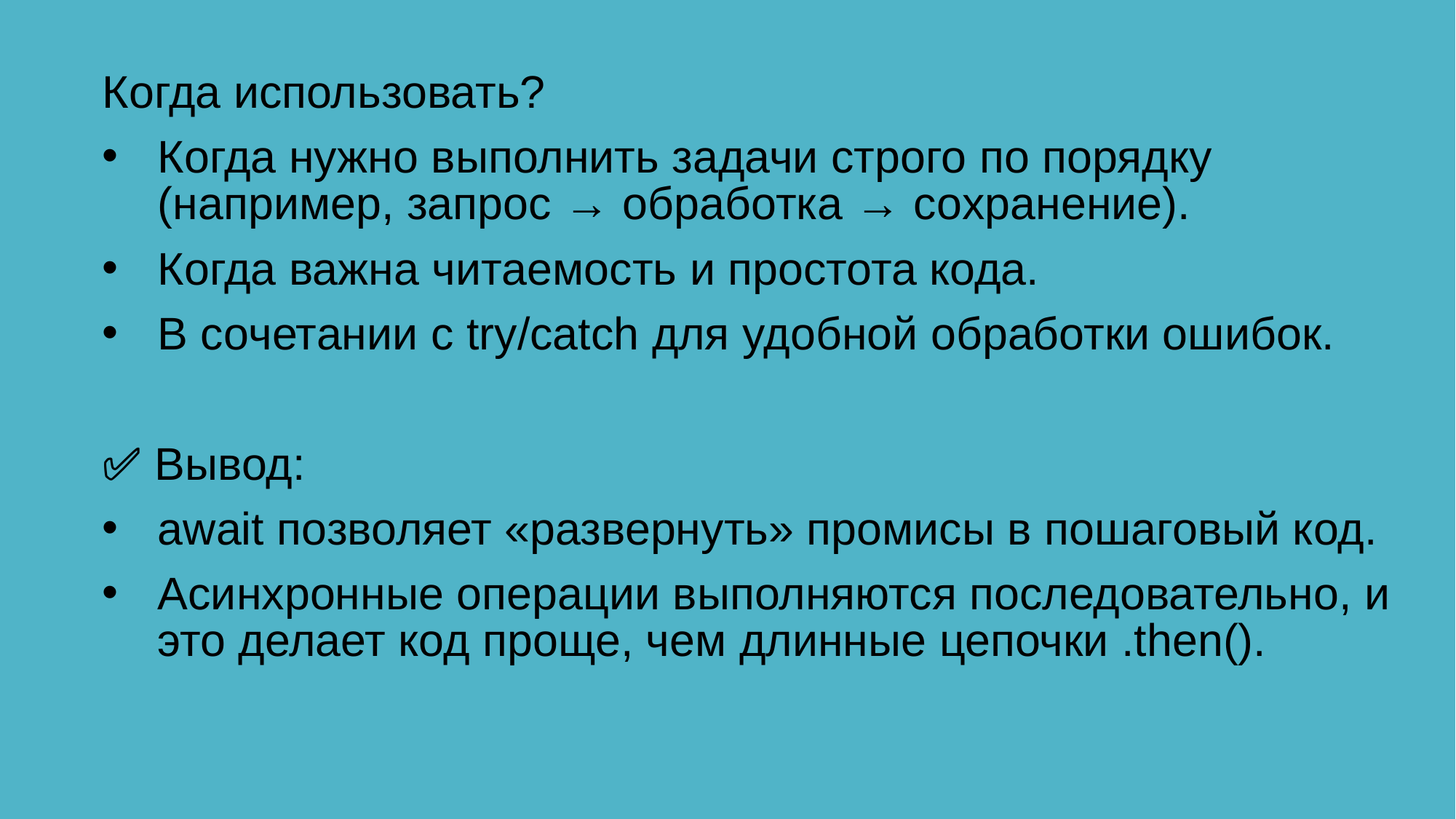

Когда использовать?
Когда нужно выполнить задачи строго по порядку (например, запрос → обработка → сохранение).
Когда важна читаемость и простота кода.
В сочетании с try/catch для удобной обработки ошибок.

✅ Вывод:
await позволяет «развернуть» промисы в пошаговый код.
Асинхронные операции выполняются последовательно, и это делает код проще, чем длинные цепочки .then().